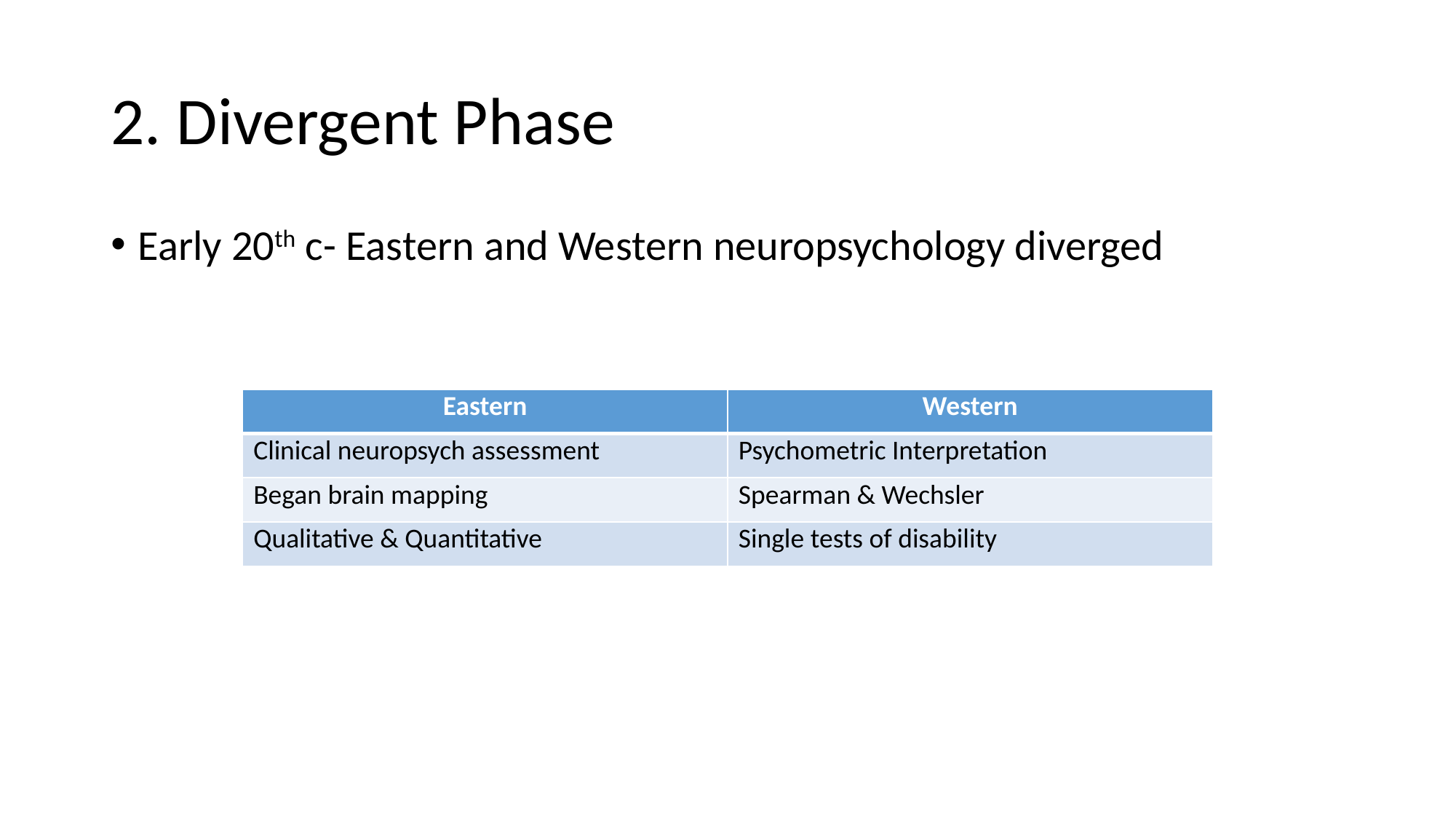

# 2. Divergent Phase
Early 20th c- Eastern and Western neuropsychology diverged

| Eastern | Western |
| --- | --- |
| Clinical neuropsych assessment | Psychometric Interpretation |
| Began brain mapping | Spearman & Wechsler |
| Qualitative & Quantitative | Single tests of disability |